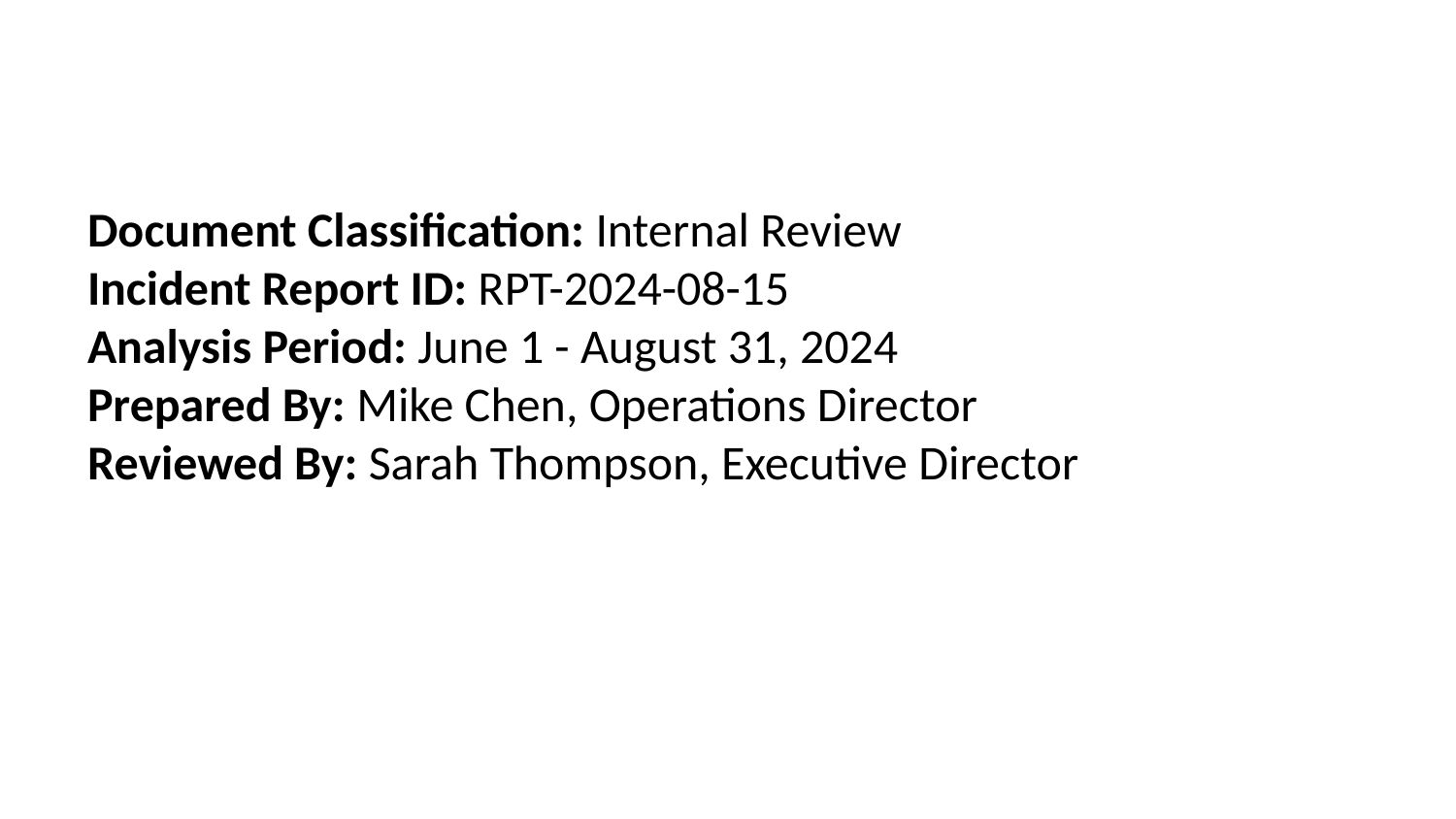

Document Classification: Internal Review
Incident Report ID: RPT-2024-08-15
Analysis Period: June 1 - August 31, 2024
Prepared By: Mike Chen, Operations Director
Reviewed By: Sarah Thompson, Executive Director